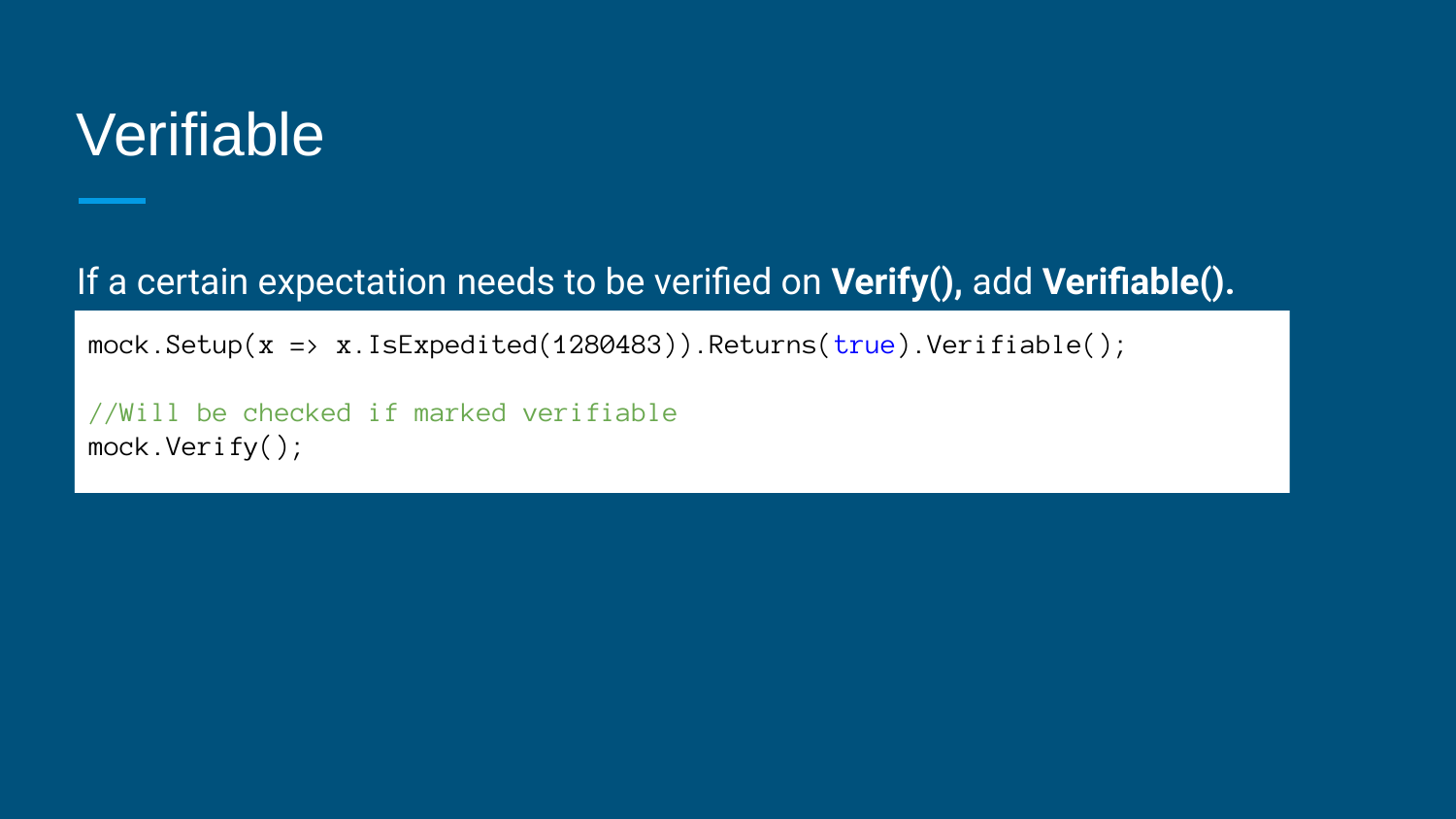

# Verifiable
If a certain expectation needs to be verified on Verify(), add Verifiable().
mock.Setup(x => x.IsExpedited(1280483)).Returns(true).Verifiable();

//Will be checked if marked verifiable
mock.Verify();